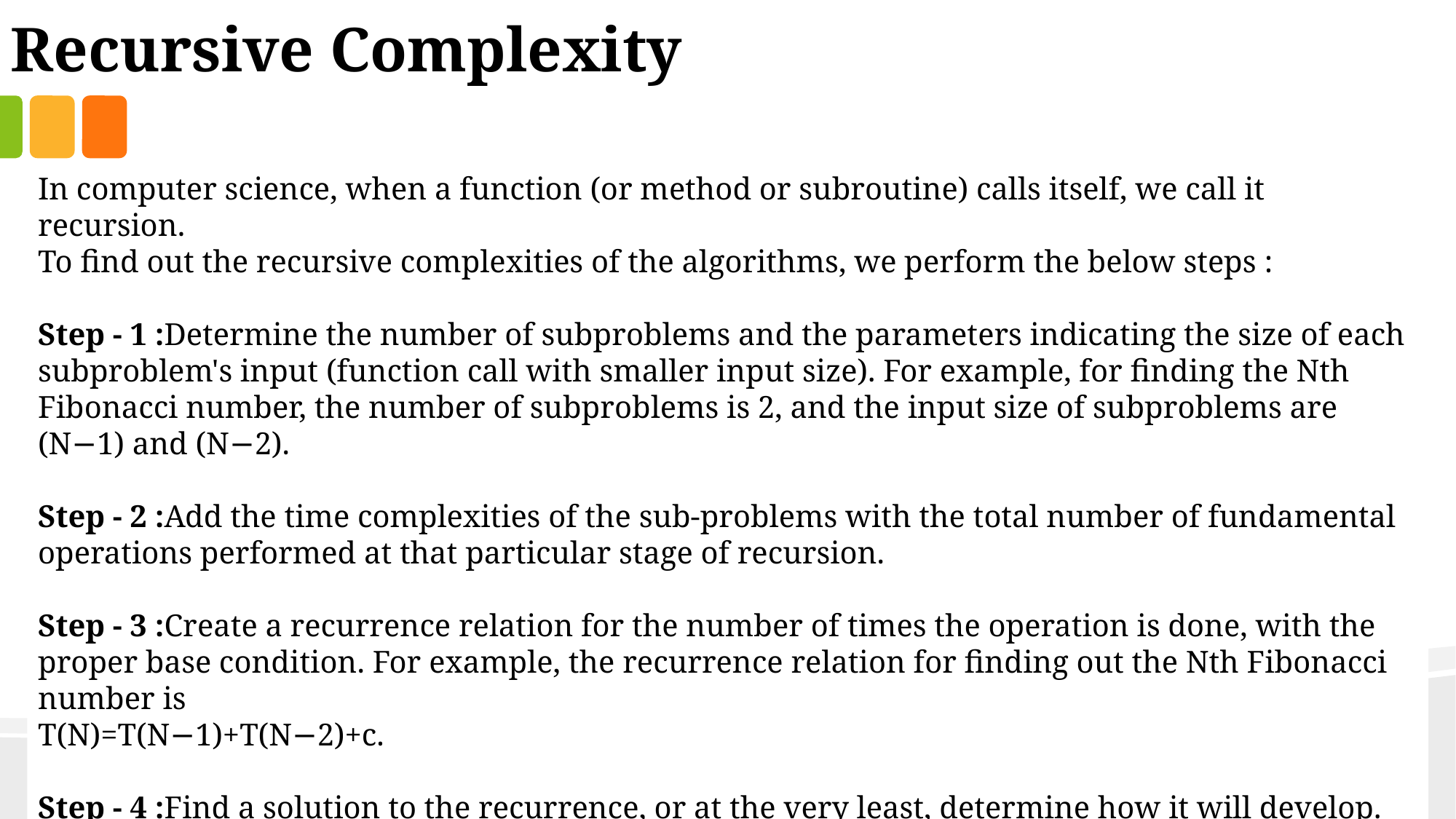

Recursive Complexity
In computer science, when a function (or method or subroutine) calls itself, we call it recursion.
To find out the recursive complexities of the algorithms, we perform the below steps :

Step - 1 :Determine the number of subproblems and the parameters indicating the size of each subproblem's input (function call with smaller input size). For example, for finding the Nth Fibonacci number, the number of subproblems is 2, and the input size of subproblems are (N−1) and (N−2).

Step - 2 :Add the time complexities of the sub-problems with the total number of fundamental operations performed at that particular stage of recursion.

Step - 3 :Create a recurrence relation for the number of times the operation is done, with the proper base condition. For example, the recurrence relation for finding out the Nth Fibonacci number is
T(N)=T(N−1)+T(N−2)+c.

Step - 4 :Find a solution to the recurrence, or at the very least, determine how it will develop. There are many ways to analyze the recurrence relation, however, the two most popular methods for finding the solutions for the recurrence relations are Master Theorem and Recursion Tree Method.